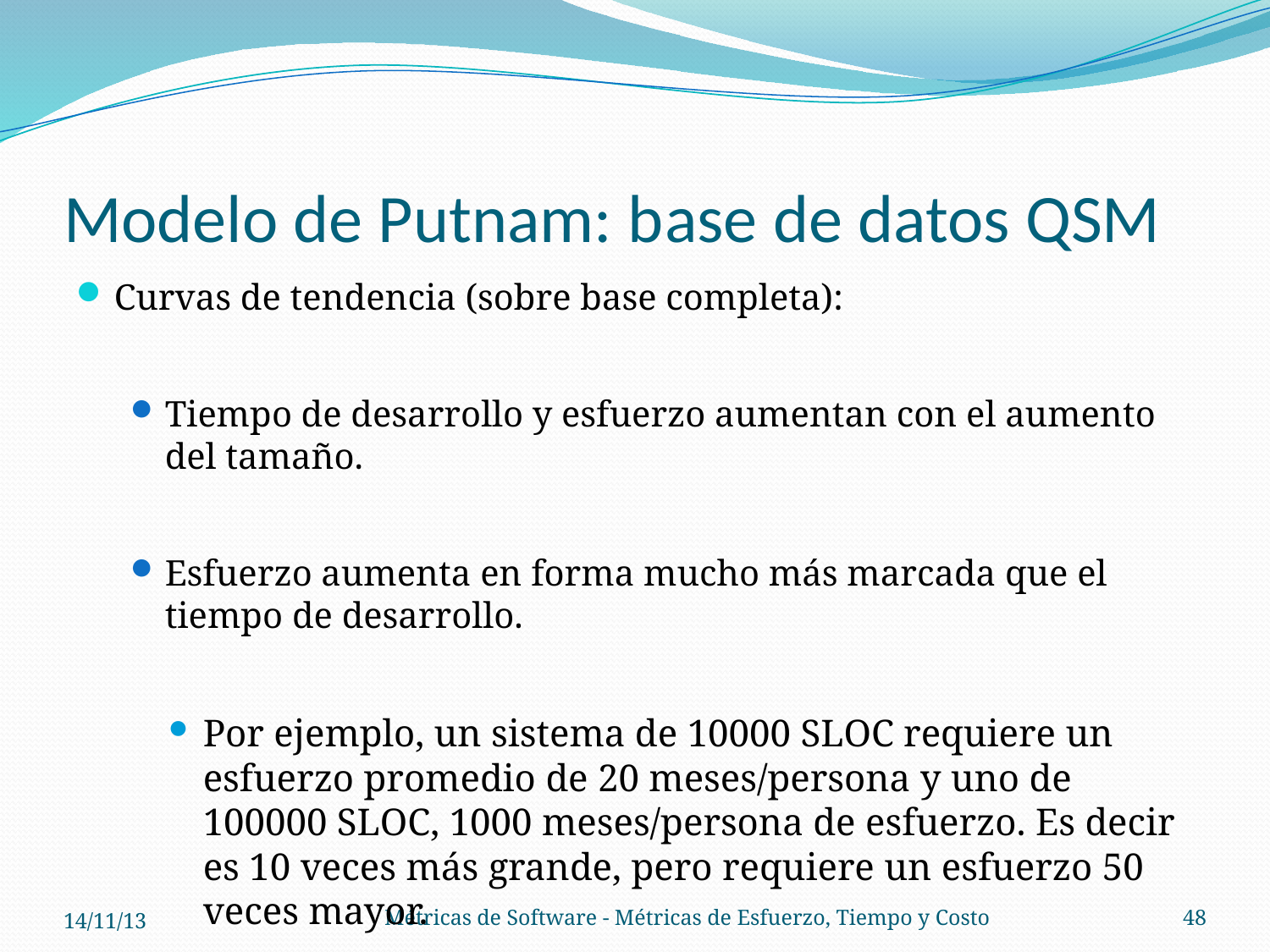

# Modelo de Putnam: base de datos QSM
Curvas de tendencia (sobre base completa):

Tiempo de desarrollo y esfuerzo aumentan con el aumento del tamaño.

Esfuerzo aumenta en forma mucho más marcada que el tiempo de desarrollo.

Por ejemplo, un sistema de 10000 SLOC requiere un esfuerzo promedio de 20 meses/persona y uno de 100000 SLOC, 1000 meses/persona de esfuerzo. Es decir es 10 veces más grande, pero requiere un esfuerzo 50 veces mayor.

14/11/13
Métricas de Software - Métricas de Esfuerzo, Tiempo y Costo
48